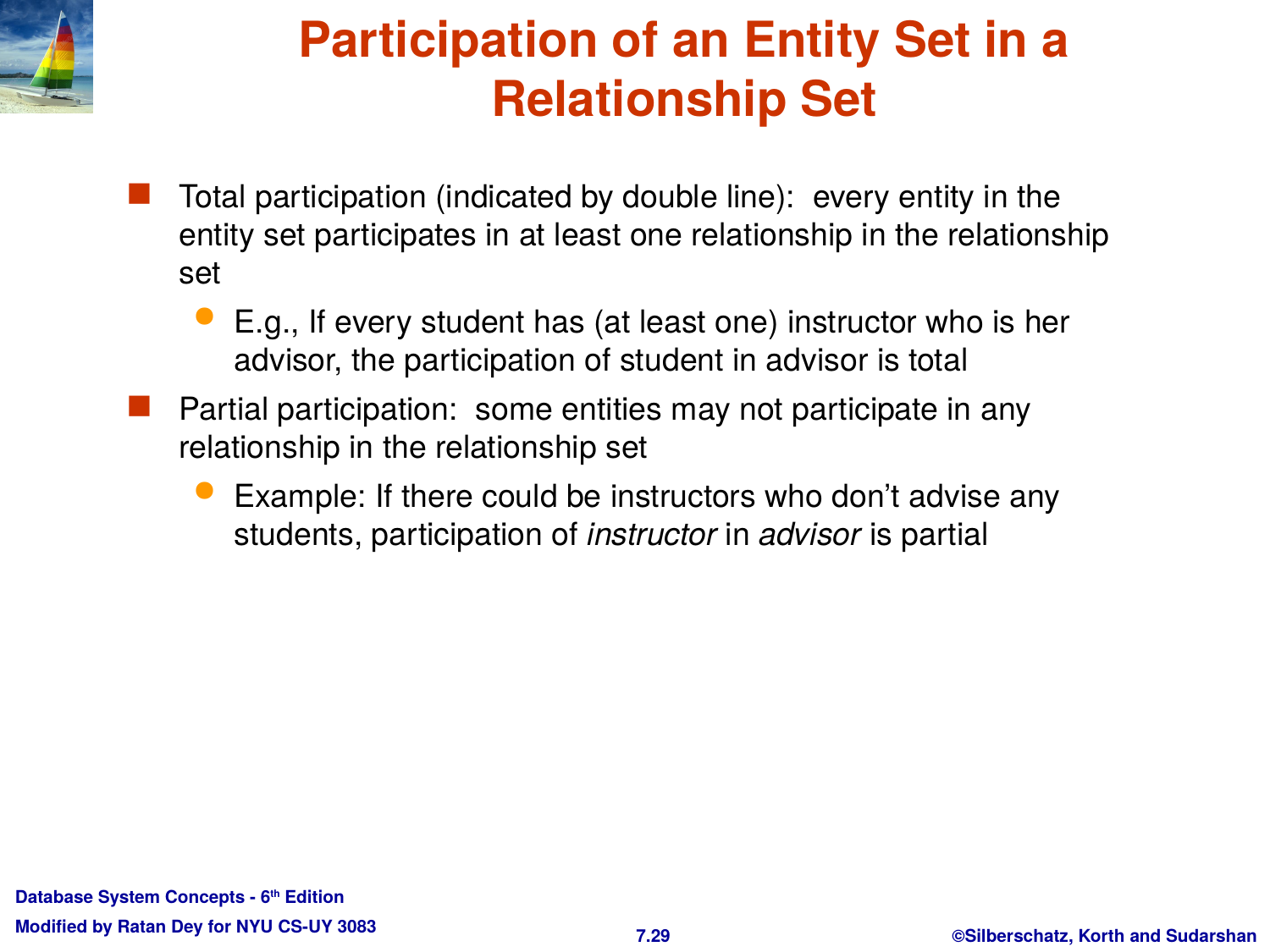

# Participation of an Entity Set in a Relationship Set
Total participation (indicated by double line):  every entity in the entity set participates in at least one relationship in the relationship set
E.g., If every student has (at least one) instructor who is her advisor, the participation of student in advisor is total
Partial participation:  some entities may not participate in any relationship in the relationship set
Example: If there could be instructors who don’t advise any students, participation of instructor in advisor is partial